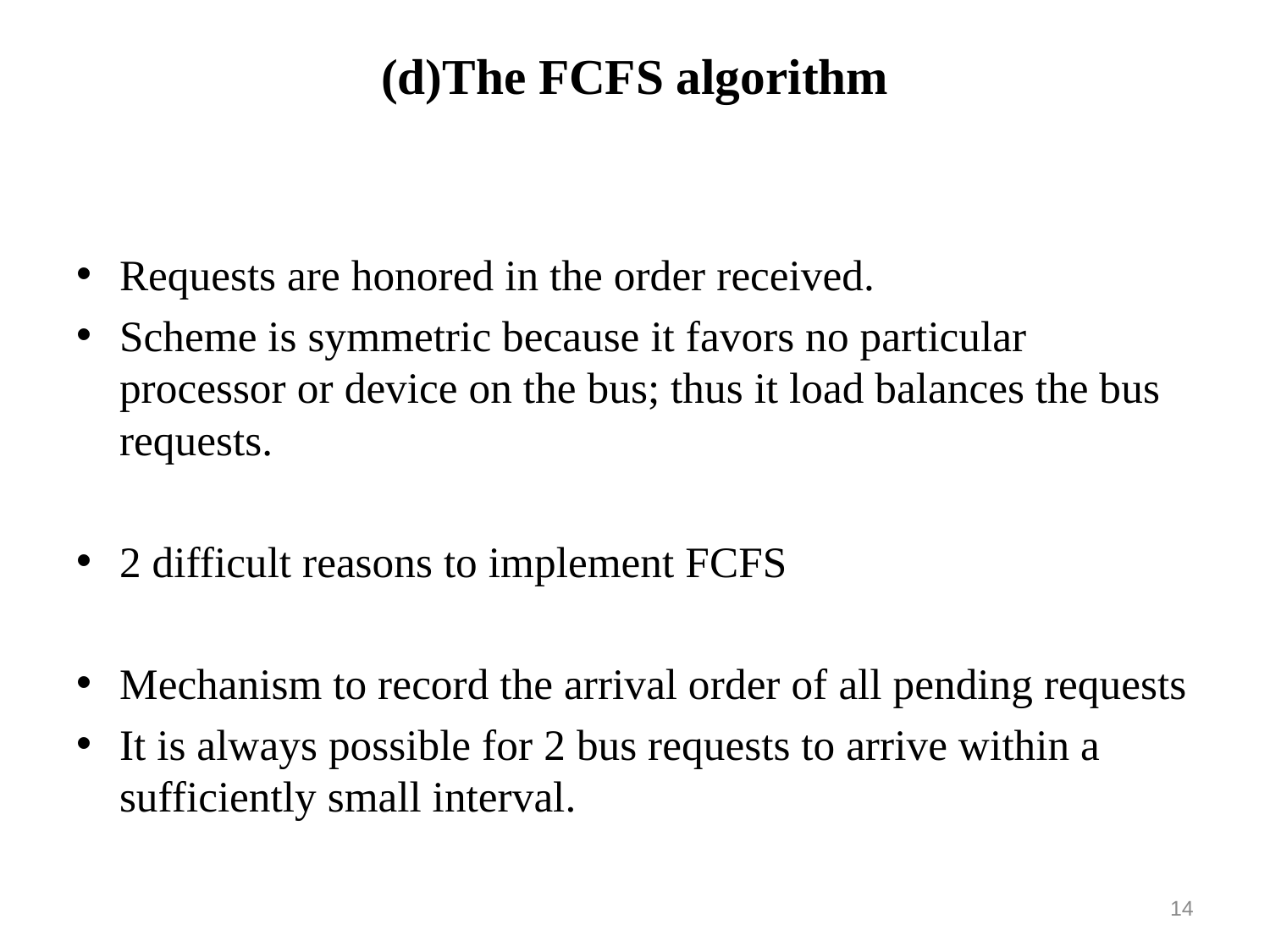

# (d)The FCFS algorithm

Requests are honored in the order received.
Scheme is symmetric because it favors no particular processor or device on the bus; thus it load balances the bus requests.

2 difficult reasons to implement FCFS

Mechanism to record the arrival order of all pending requests
It is always possible for 2 bus requests to arrive within a sufficiently small interval.

14